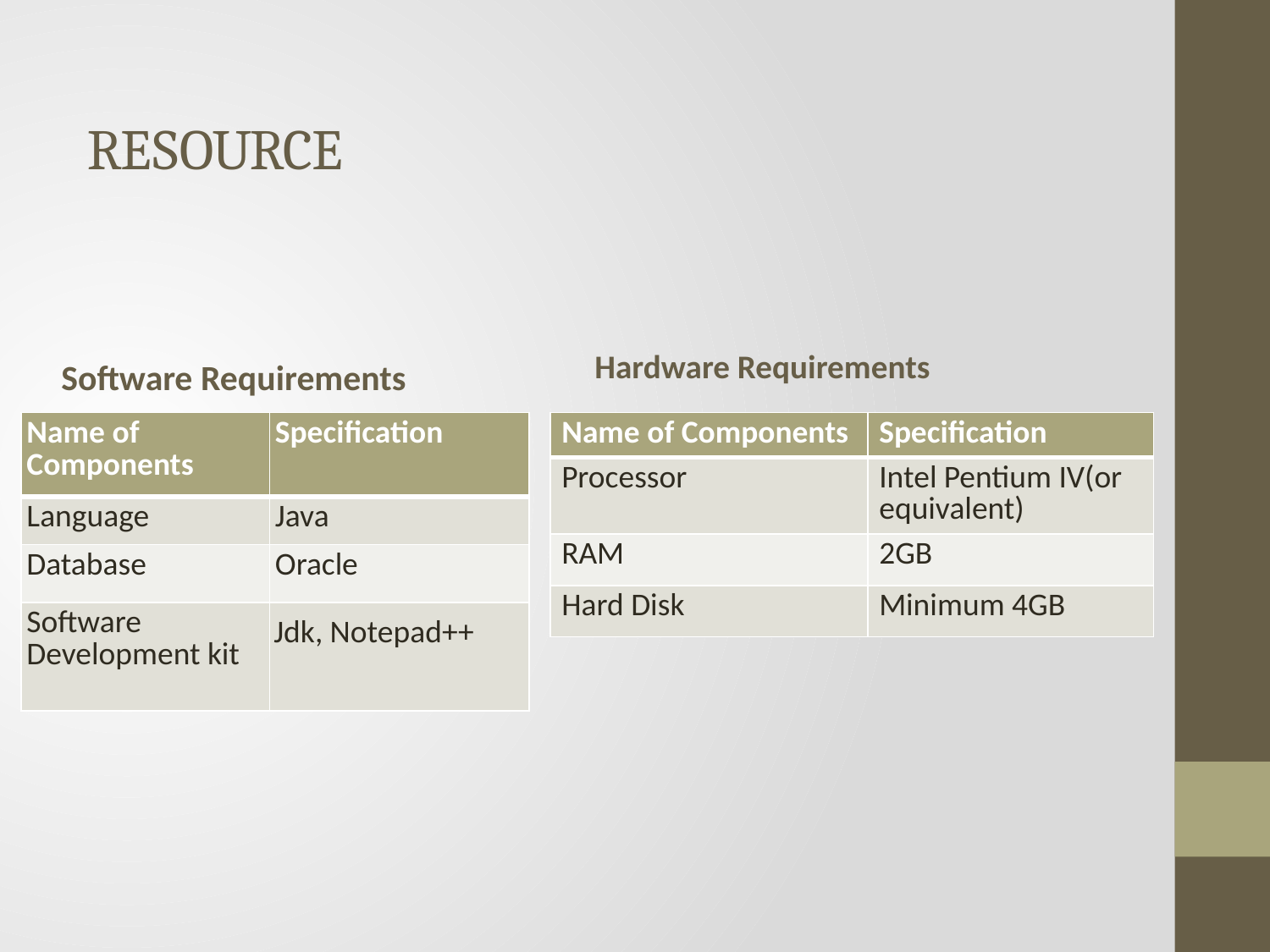

# RESOURCE

Hardware Requirements
Software Requirements
| Name of Components | Specification |
| --- | --- |
| Language | Java |
| Database | Oracle |
| Software Development kit | Jdk, Notepad++ |
| Name of Components | Specification |
| --- | --- |
| Processor | Intel Pentium IV(or equivalent) |
| RAM | 2GB |
| Hard Disk | Minimum 4GB |